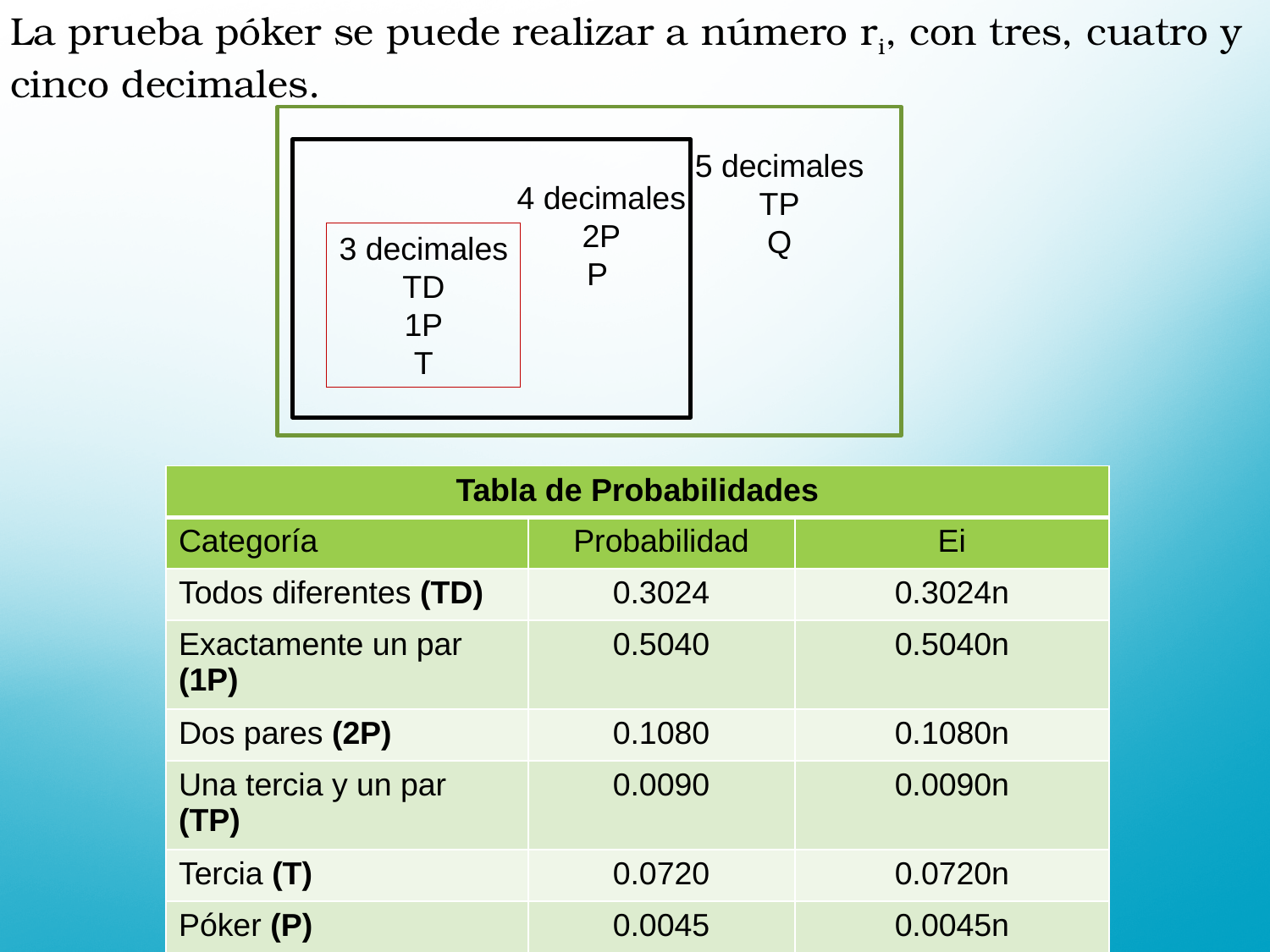

La prueba póker se puede realizar a número ri, con tres, cuatro y cinco decimales.

5 decimales
TP
Q

4 decimales
2P
P

3 decimales
TD
1P
T
| Tabla de Probabilidades |  |  |
| --- | --- | --- |
| Categoría | Probabilidad | Ei |
| Todos diferentes (TD) | 0.3024 | 0.3024n |
| Exactamente un par (1P) | 0.5040 | 0.5040n |
| Dos pares (2P) | 0.1080 | 0.1080n |
| Una tercia y un par (TP) | 0.0090 | 0.0090n |
| Tercia (T) | 0.0720 | 0.0720n |
| Póker (P) | 0.0045 | 0.0045n |
| Quintanilla (Q) | 0.0001 | 0.0001n |